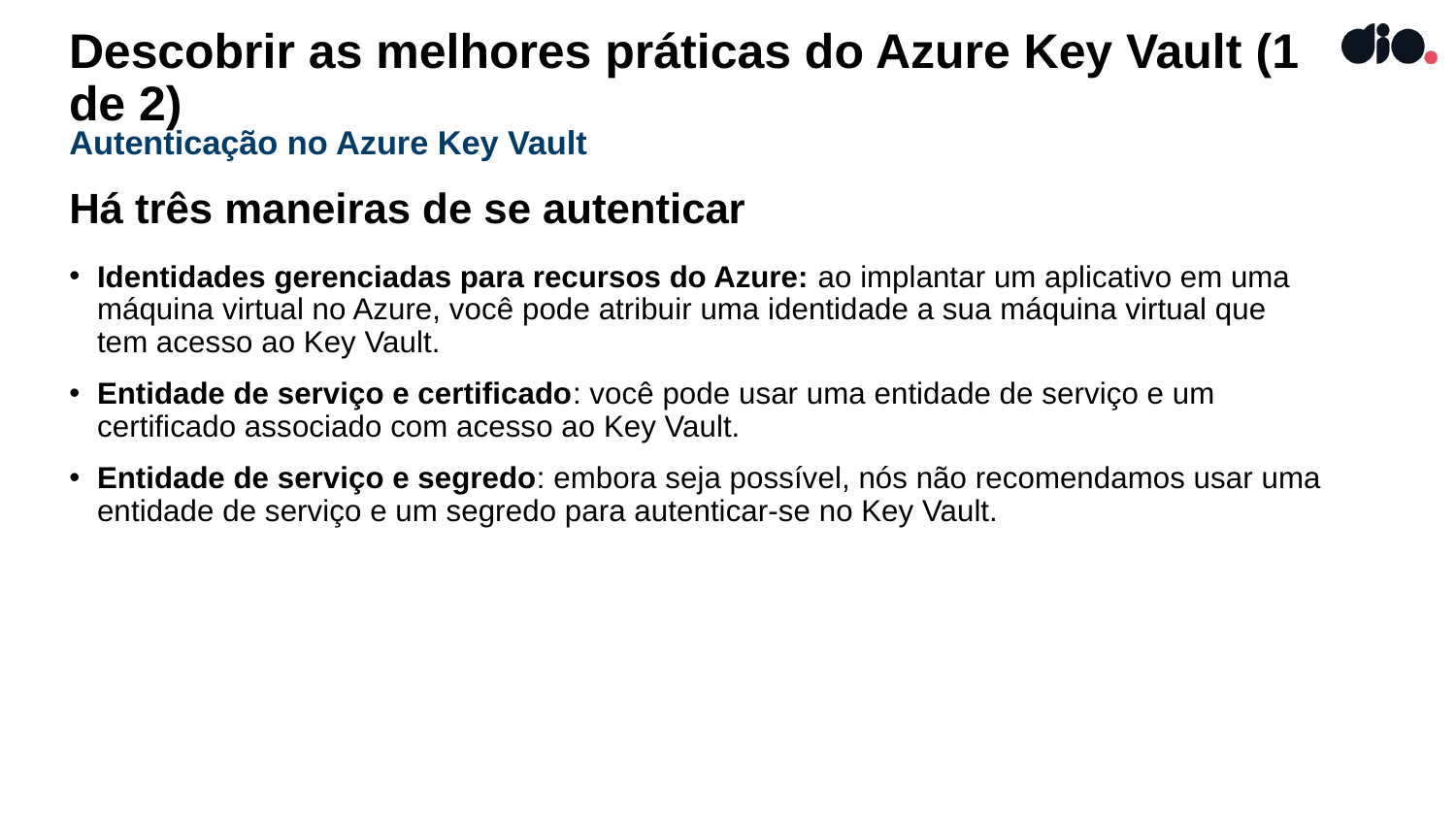

# Descobrir as melhores práticas do Azure Key Vault (1 de 2)
Autenticação no Azure Key Vault
Há três maneiras de se autenticar
Identidades gerenciadas para recursos do Azure: ao implantar um aplicativo em uma máquina virtual no Azure, você pode atribuir uma identidade a sua máquina virtual que tem acesso ao Key Vault.
Entidade de serviço e certificado: você pode usar uma entidade de serviço e um certificado associado com acesso ao Key Vault.
Entidade de serviço e segredo: embora seja possível, nós não recomendamos usar uma entidade de serviço e um segredo para autenticar-se no Key Vault.